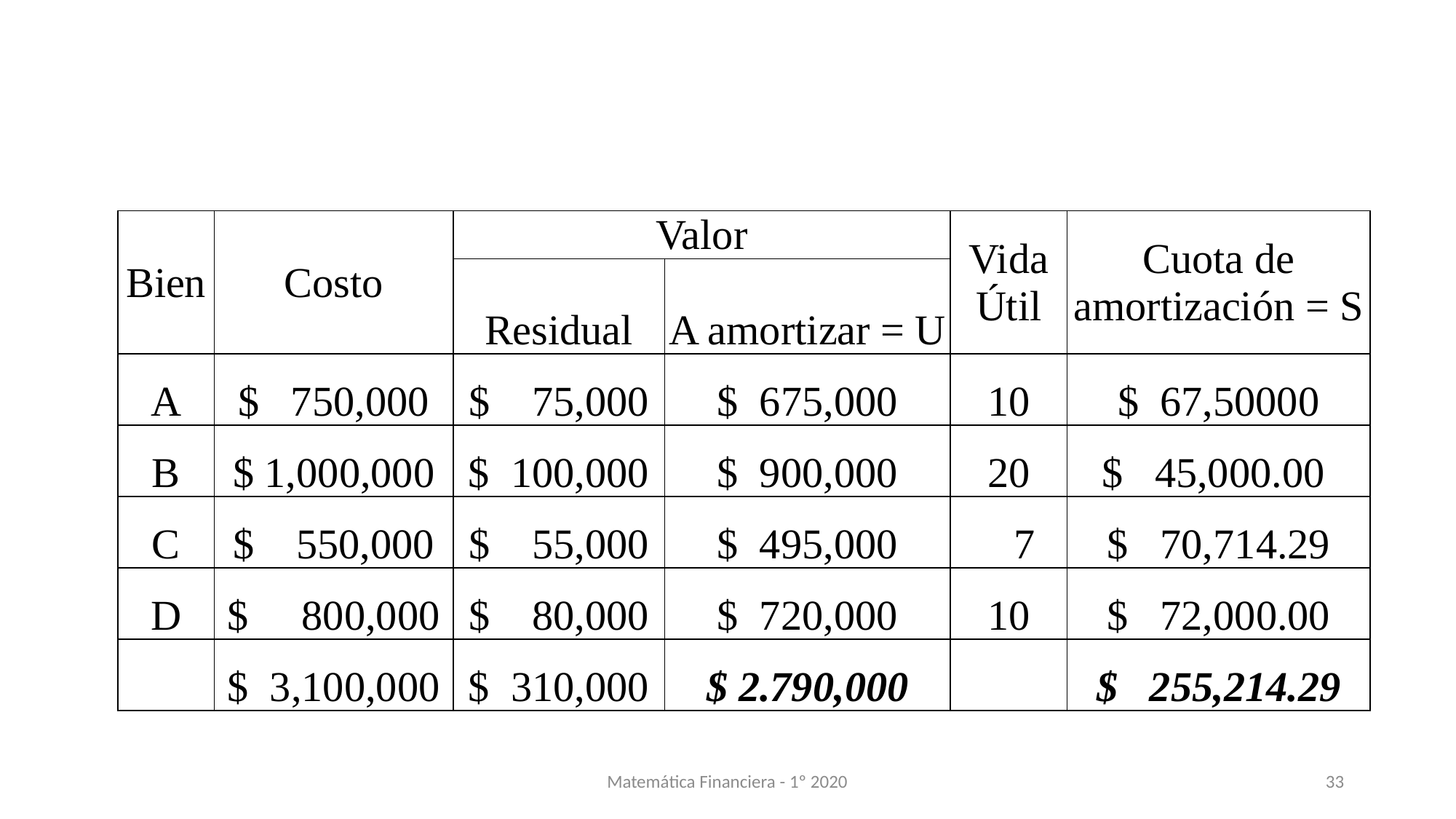

| Bien | Costo | Valor |  | Vida Útil | Cuota de amortización = S |
| --- | --- | --- | --- | --- | --- |
|  |  | Residual | A amortizar = U |  |  |
| A | $ 750,000 | $ 75,000 | $ 675,000 | 10 | $ 67,50000 |
| B | $ 1,000,000 | $ 100,000 | $ 900,000 | 20 | $ 45,000.00 |
| C | $ 550,000 | $ 55,000 | $ 495,000 | 7 | $ 70,714.29 |
| D | $ 800,000 | $ 80,000 | $ 720,000 | 10 | $ 72,000.00 |
|  | $ 3,100,000 | $ 310,000 | $ 2.790,000 |  | $ 255,214.29 |
Matemática Financiera - 1º 2020
33